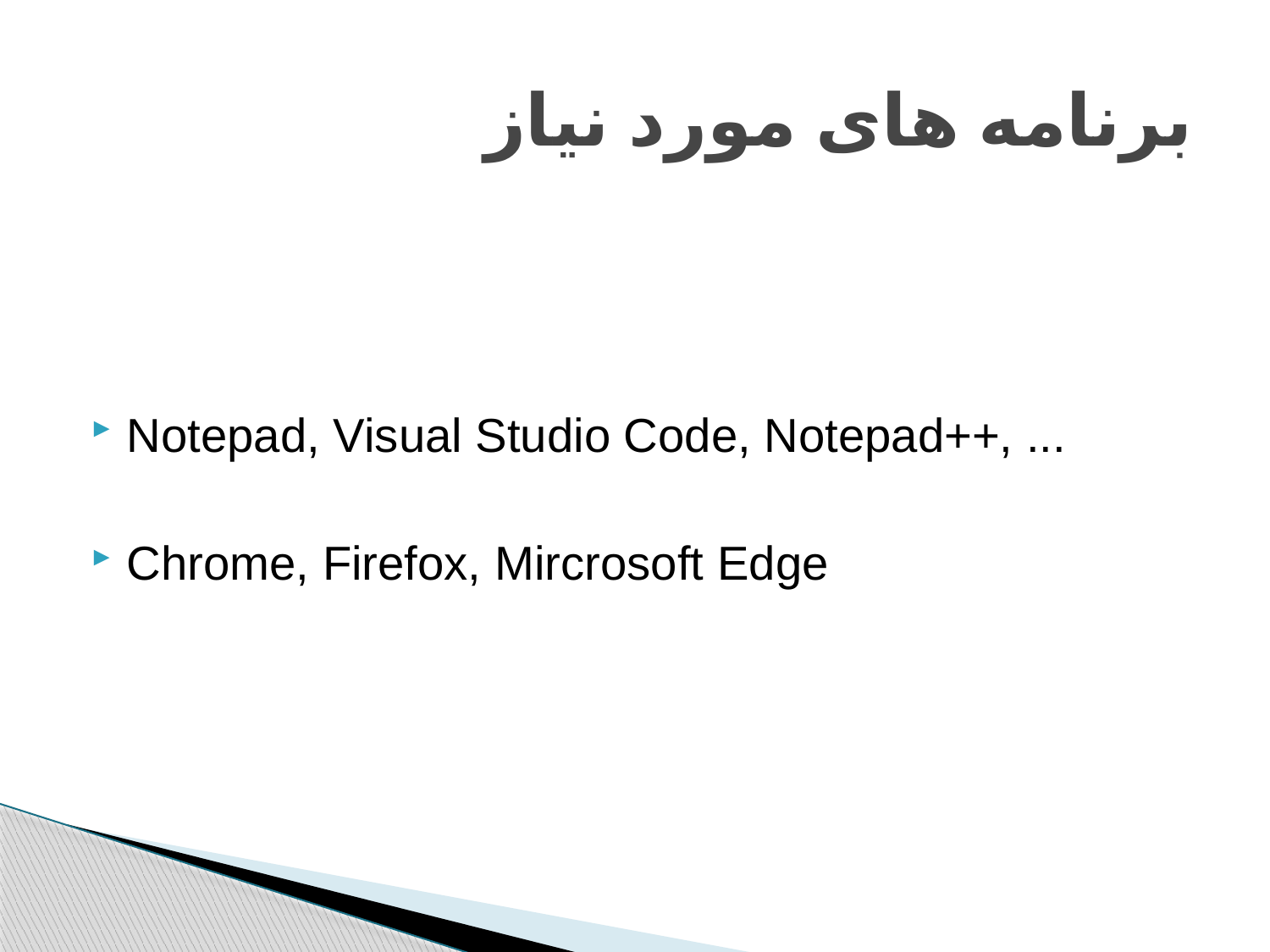

# برنامه های مورد نیاز

Notepad, Visual Studio Code, Notepad++, ...

Chrome, Firefox, Mircrosoft Edge